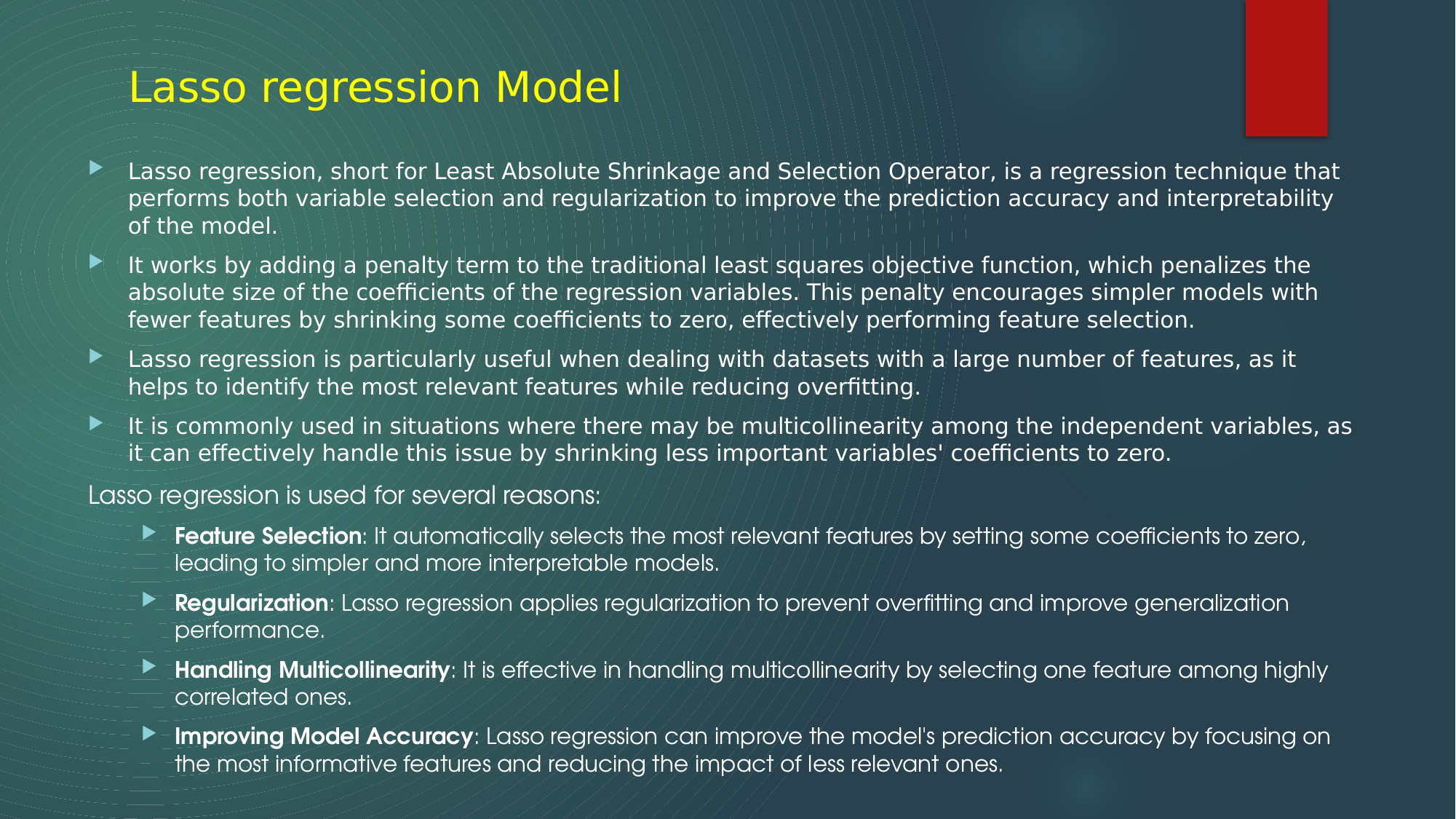

# Lasso regression Model
Lasso regression, short for Least Absolute Shrinkage and Selection Operator, is a regression technique that performs both variable selection and regularization to improve the prediction accuracy and interpretability of the model.
It works by adding a penalty term to the traditional least squares objective function, which penalizes the absolute size of the coefficients of the regression variables. This penalty encourages simpler models with fewer features by shrinking some coefficients to zero, effectively performing feature selection.
Lasso regression is particularly useful when dealing with datasets with a large number of features, as it helps to identify the most relevant features while reducing overfitting.
It is commonly used in situations where there may be multicollinearity among the independent variables, as it can effectively handle this issue by shrinking less important variables' coefficients to zero.
Lasso regression is used for several reasons:
Feature Selection: It automatically selects the most relevant features by setting some coefficients to zero, leading to simpler and more interpretable models.
Regularization: Lasso regression applies regularization to prevent overfitting and improve generalization performance.
Handling Multicollinearity: It is effective in handling multicollinearity by selecting one feature among highly correlated ones.
Improving Model Accuracy: Lasso regression can improve the model's prediction accuracy by focusing on the most informative features and reducing the impact of less relevant ones.